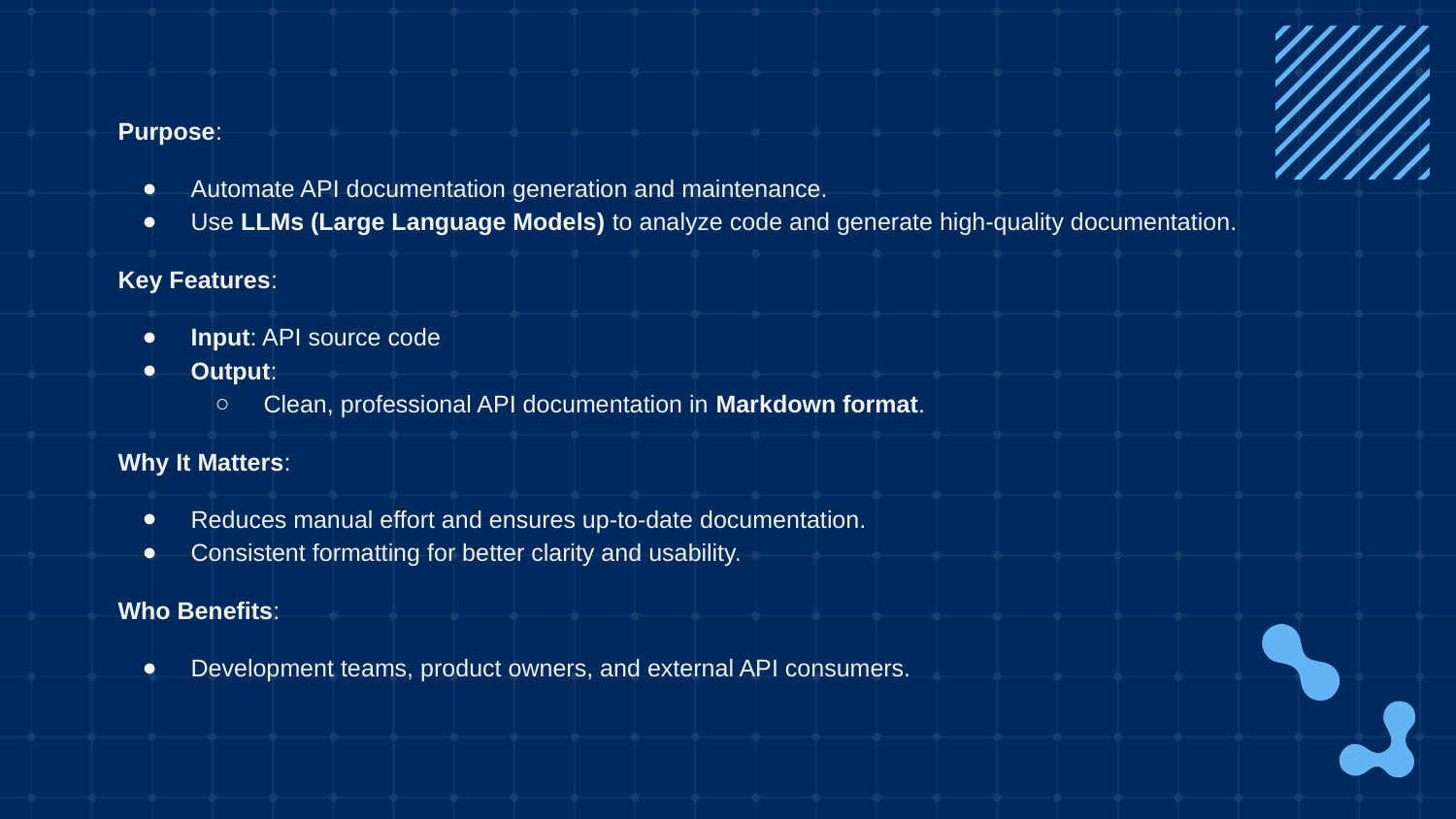

# Purpose:
Automate API documentation generation and maintenance.
Use LLMs (Large Language Models) to analyze code and generate high-quality documentation.
Key Features:
Input: API source code
Output:
Clean, professional API documentation in Markdown format.
Why It Matters:
Reduces manual effort and ensures up-to-date documentation.
Consistent formatting for better clarity and usability.
Who Benefits:
Development teams, product owners, and external API consumers.